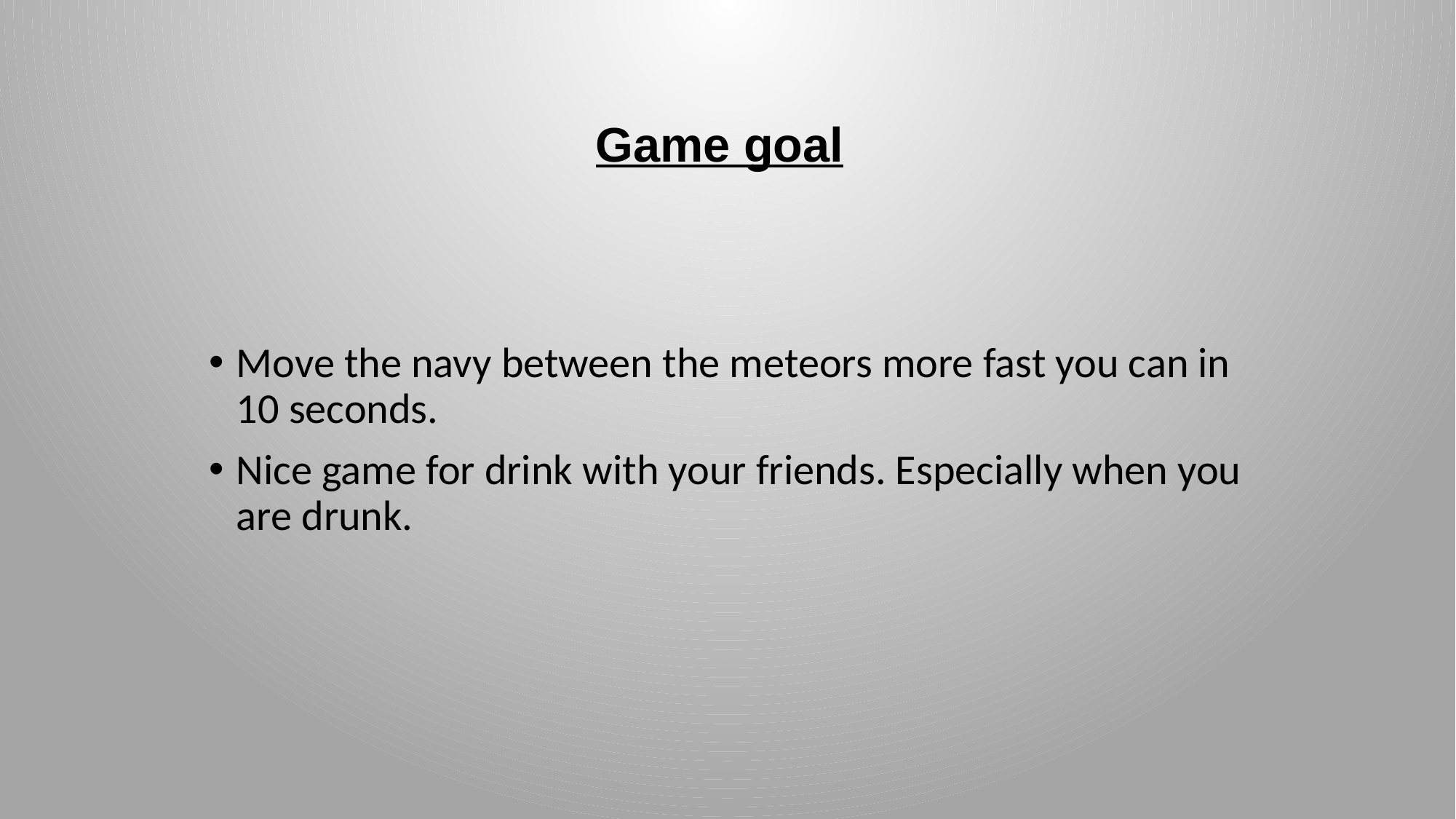

# Game goal
Move the navy between the meteors more fast you can in 10 seconds.
Nice game for drink with your friends. Especially when you are drunk.